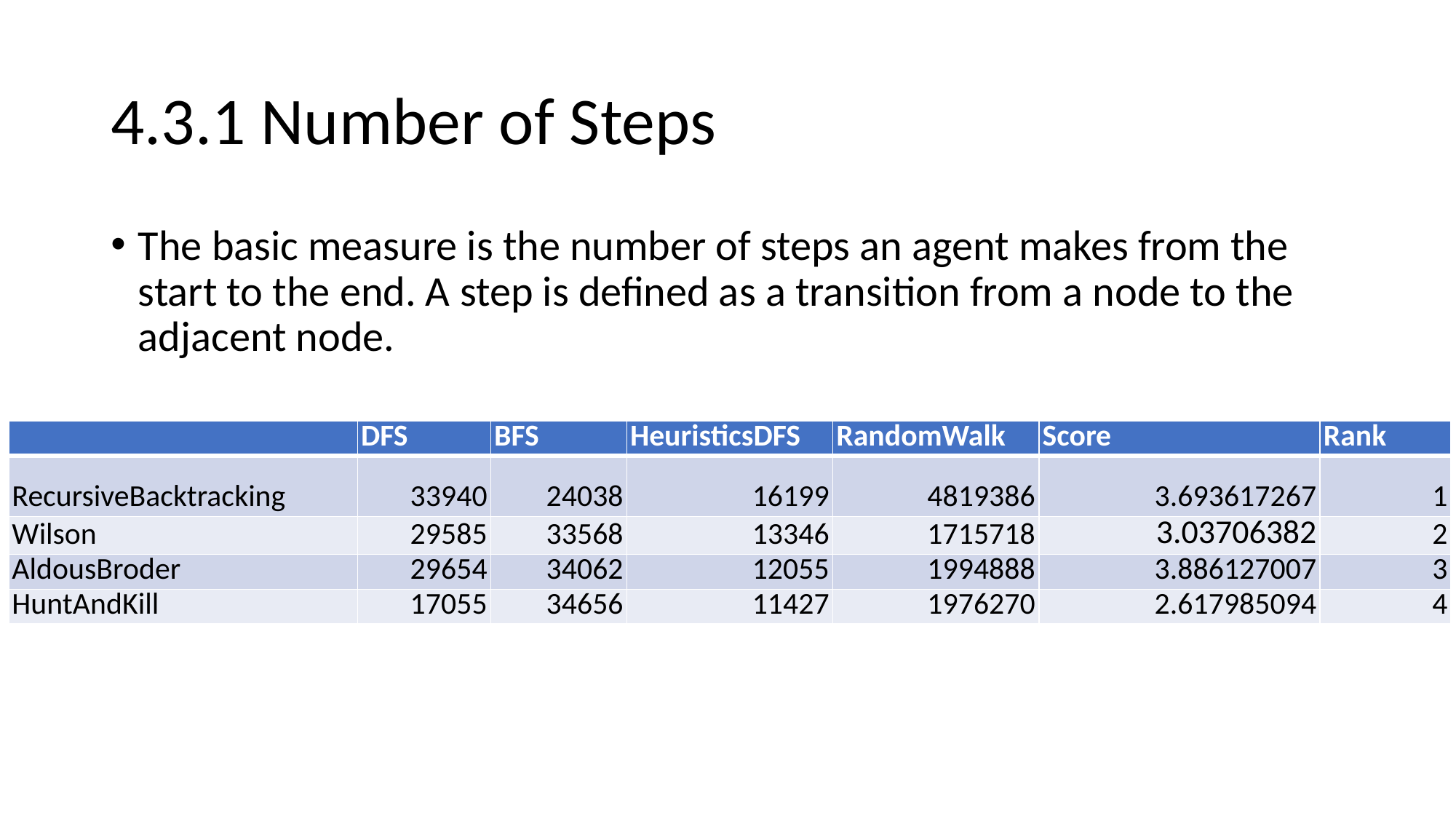

# 4.3.1 Number of Steps
The basic measure is the number of steps an agent makes from the start to the end. A step is defined as a transition from a node to the adjacent node.

|  | DFS | BFS | HeuristicsDFS | RandomWalk | Score | Rank |
| --- | --- | --- | --- | --- | --- | --- |
| RecursiveBacktracking | 33940 | 24038 | 16199 | 4819386 | 3.693617267 | 1 |
| Wilson | 29585 | 33568 | 13346 | 1715718 | 3.03706382 | 2 |
| AldousBroder | 29654 | 34062 | 12055 | 1994888 | 3.886127007 | 3 |
| HuntAndKill | 17055 | 34656 | 11427 | 1976270 | 2.617985094 | 4 |